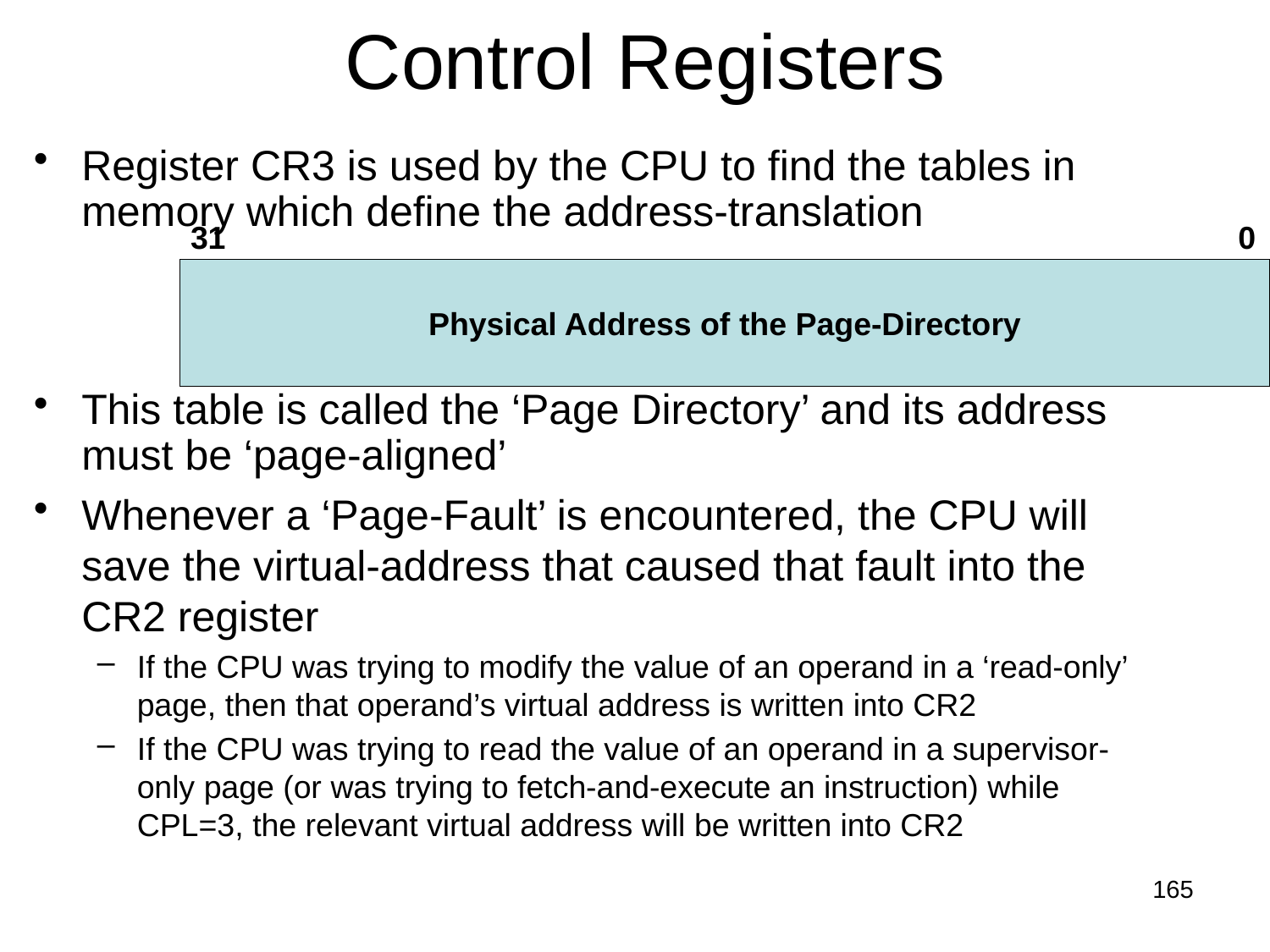

# Control Registers
Register CR3 is used by the CPU to find the tables in memory which define the address-translation

This table is called the ‘Page Directory’ and its address must be ‘page-aligned’
Whenever a ‘Page-Fault’ is encountered, the CPU will save the virtual-address that caused that fault into the CR2 register
If the CPU was trying to modify the value of an operand in a ‘read-only’ page, then that operand’s virtual address is written into CR2
If the CPU was trying to read the value of an operand in a supervisor-only page (or was trying to fetch-and-execute an instruction) while CPL=3, the relevant virtual address will be written into CR2

31
0
Physical Address of the Page-Directory
165